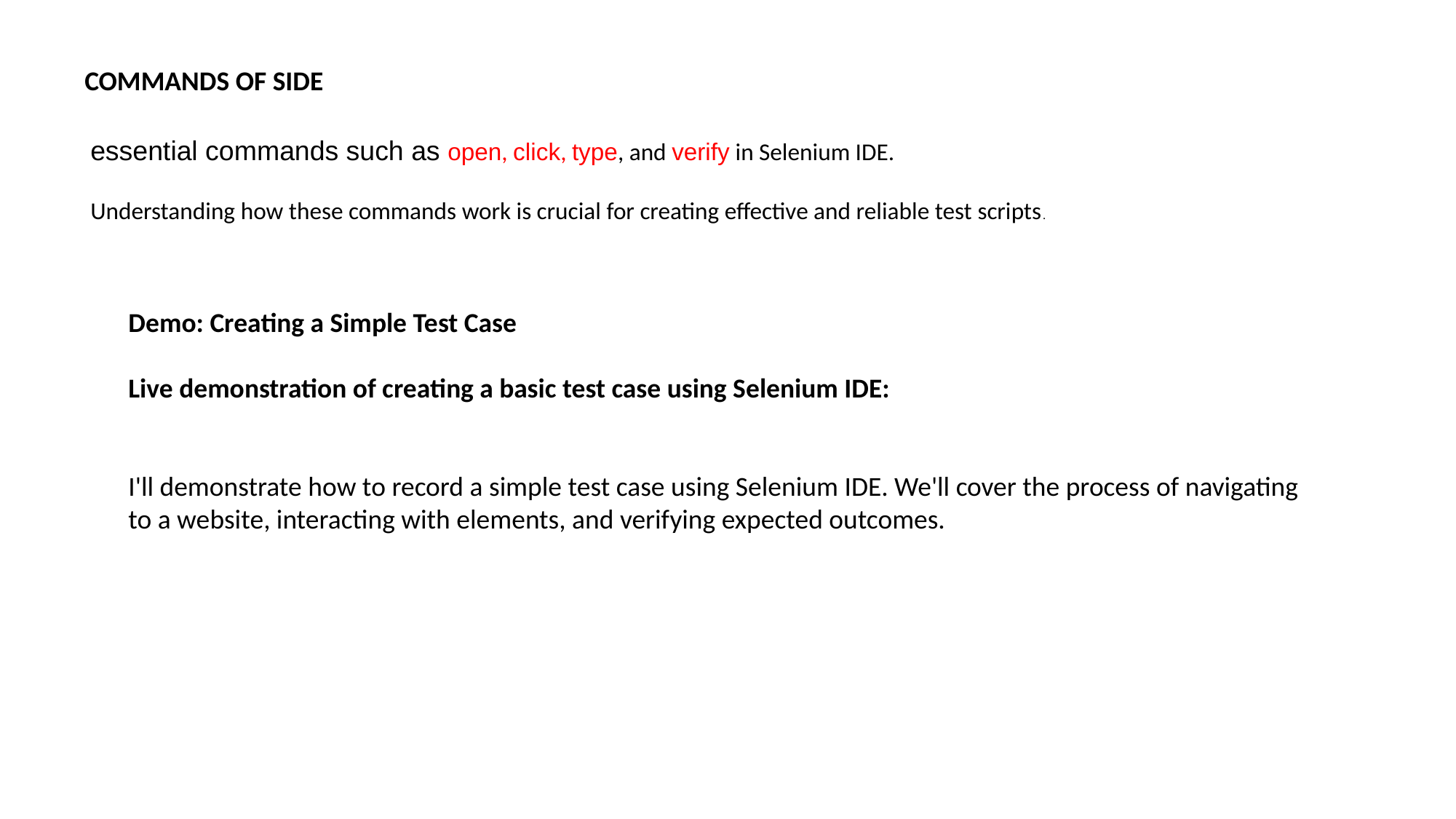

COMMANDS OF SIDE

essential commands such as open, click, type, and verify in Selenium IDE.

Understanding how these commands work is crucial for creating effective and reliable test scripts.
Demo: Creating a Simple Test Case

Live demonstration of creating a basic test case using Selenium IDE:

I'll demonstrate how to record a simple test case using Selenium IDE. We'll cover the process of navigating to a website, interacting with elements, and verifying expected outcomes.